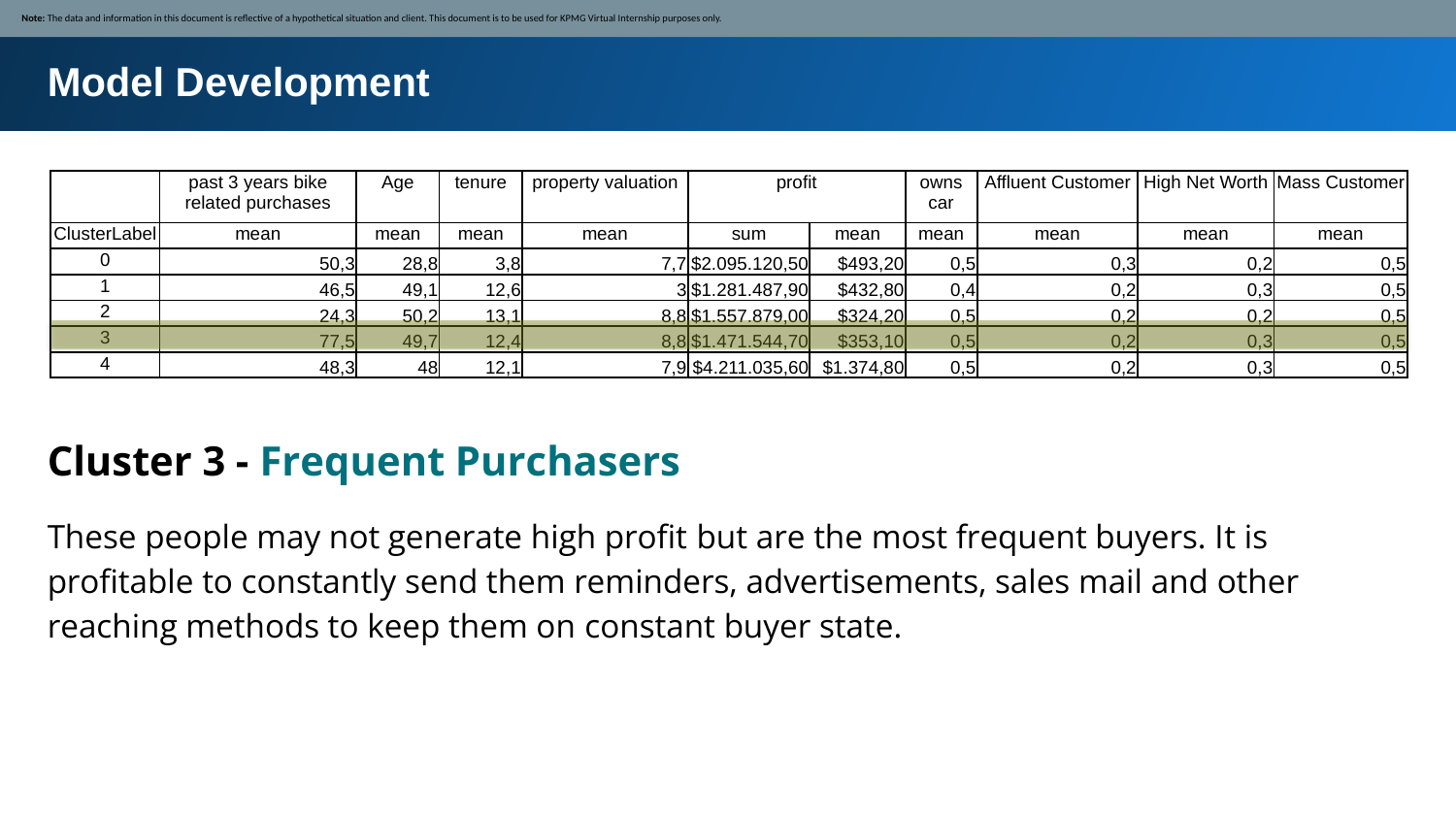

Note: The data and information in this document is reflective of a hypothetical situation and client. This document is to be used for KPMG Virtual Internship purposes only.
Model Development
|  | past 3 years bike related purchases | Age | tenure | property valuation | profit |  | owns car | Affluent Customer | High Net Worth | Mass Customer |
| --- | --- | --- | --- | --- | --- | --- | --- | --- | --- | --- |
| ClusterLabel | mean | mean | mean | mean | sum | mean | mean | mean | mean | mean |
| 0 | 50,3 | 28,8 | 3,8 | 7,7 | $2.095.120,50 | $493,20 | 0,5 | 0,3 | 0,2 | 0,5 |
| 1 | 46,5 | 49,1 | 12,6 | 3 | $1.281.487,90 | $432,80 | 0,4 | 0,2 | 0,3 | 0,5 |
| 2 | 24,3 | 50,2 | 13,1 | 8,8 | $1.557.879,00 | $324,20 | 0,5 | 0,2 | 0,2 | 0,5 |
| 3 | 77,5 | 49,7 | 12,4 | 8,8 | $1.471.544,70 | $353,10 | 0,5 | 0,2 | 0,3 | 0,5 |
| 4 | 48,3 | 48 | 12,1 | 7,9 | $4.211.035,60 | $1.374,80 | 0,5 | 0,2 | 0,3 | 0,5 |

Cluster 3 - Frequent Purchasers
These people may not generate high profit but are the most frequent buyers. It is profitable to constantly send them reminders, advertisements, sales mail and other reaching methods to keep them on constant buyer state.